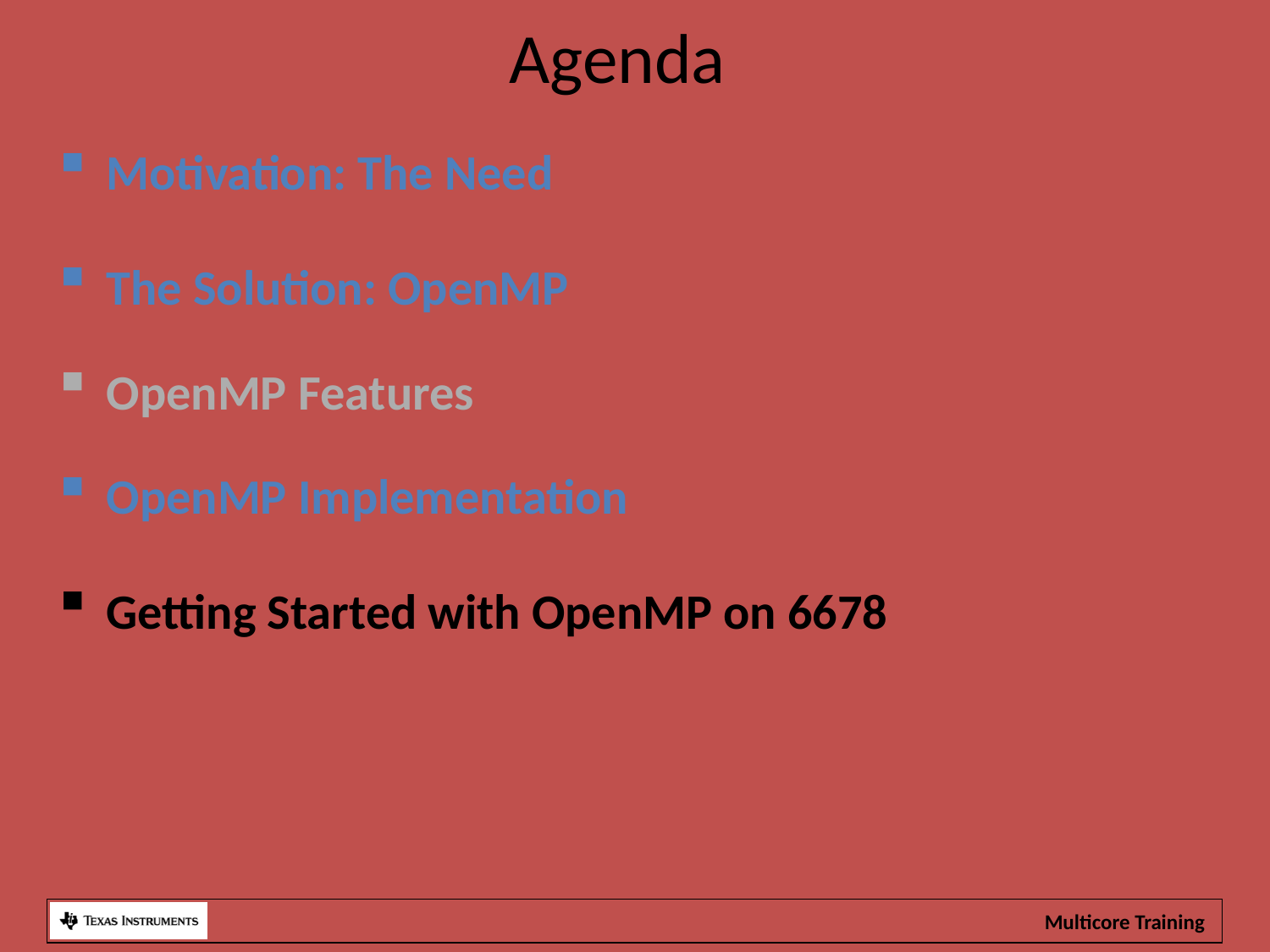

Agenda
Motivation: The Need

The Solution: OpenMP
OpenMP Features
OpenMP Implementation

Getting Started with OpenMP on 6678